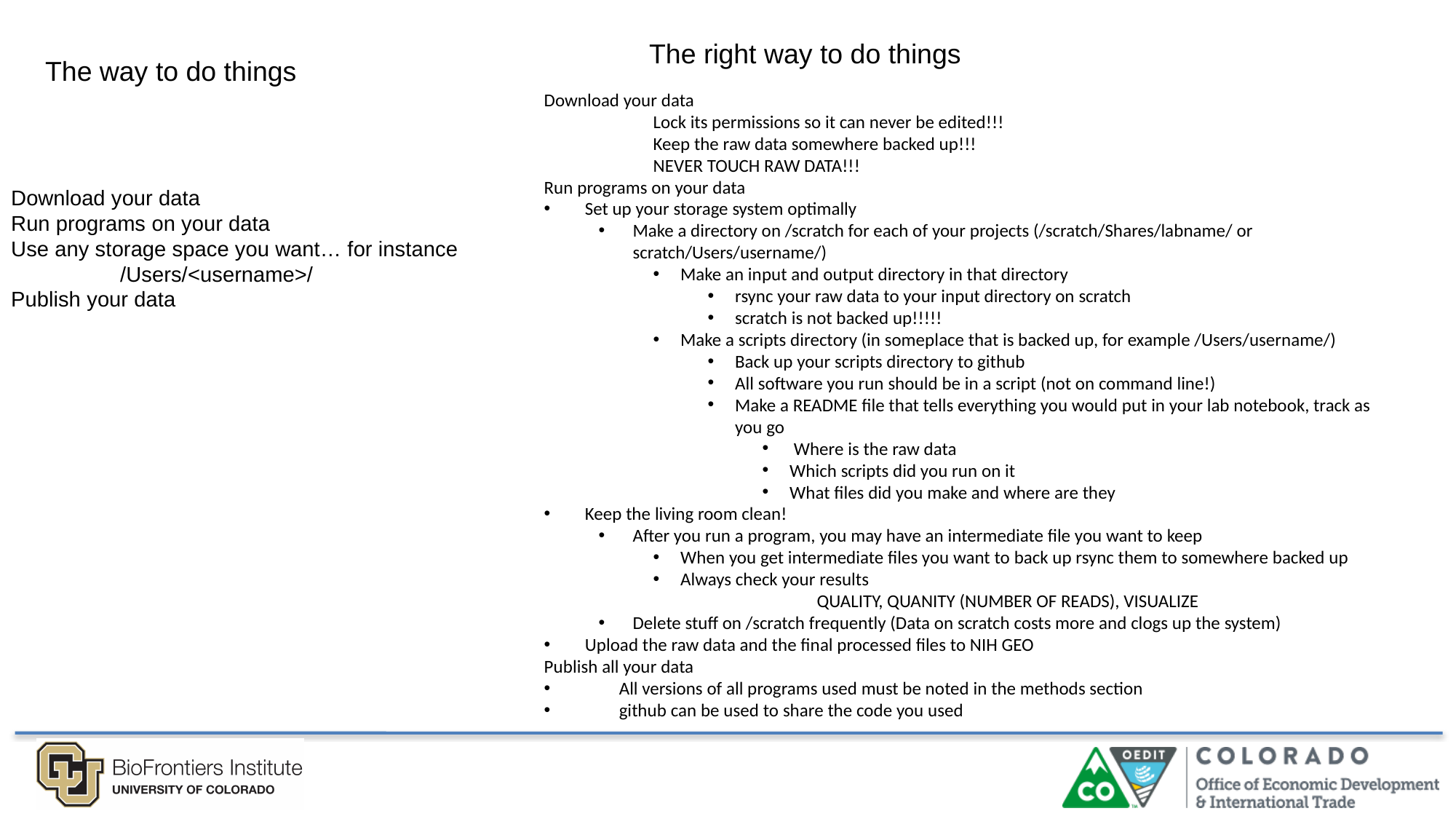

The right way to do things
# The way to do things
Download your data
	Lock its permissions so it can never be edited!!!
	Keep the raw data somewhere backed up!!!
	NEVER TOUCH RAW DATA!!!
Run programs on your data
Set up your storage system optimally
Make a directory on /scratch for each of your projects (/scratch/Shares/labname/ or scratch/Users/username/)
Make an input and output directory in that directory
rsync your raw data to your input directory on scratch
scratch is not backed up!!!!!
Make a scripts directory (in someplace that is backed up, for example /Users/username/)
Back up your scripts directory to github
All software you run should be in a script (not on command line!)
Make a README file that tells everything you would put in your lab notebook, track as you go
 Where is the raw data
Which scripts did you run on it
What files did you make and where are they
Keep the living room clean!
After you run a program, you may have an intermediate file you want to keep
When you get intermediate files you want to back up rsync them to somewhere backed up
Always check your results
	QUALITY, QUANITY (NUMBER OF READS), VISUALIZE
Delete stuff on /scratch frequently (Data on scratch costs more and clogs up the system)
Upload the raw data and the final processed files to NIH GEO
Publish all your data
	All versions of all programs used must be noted in the methods section
	github can be used to share the code you used
Download your data
Run programs on your data
Use any storage space you want… for instance
	/Users/<username>/
Publish your data